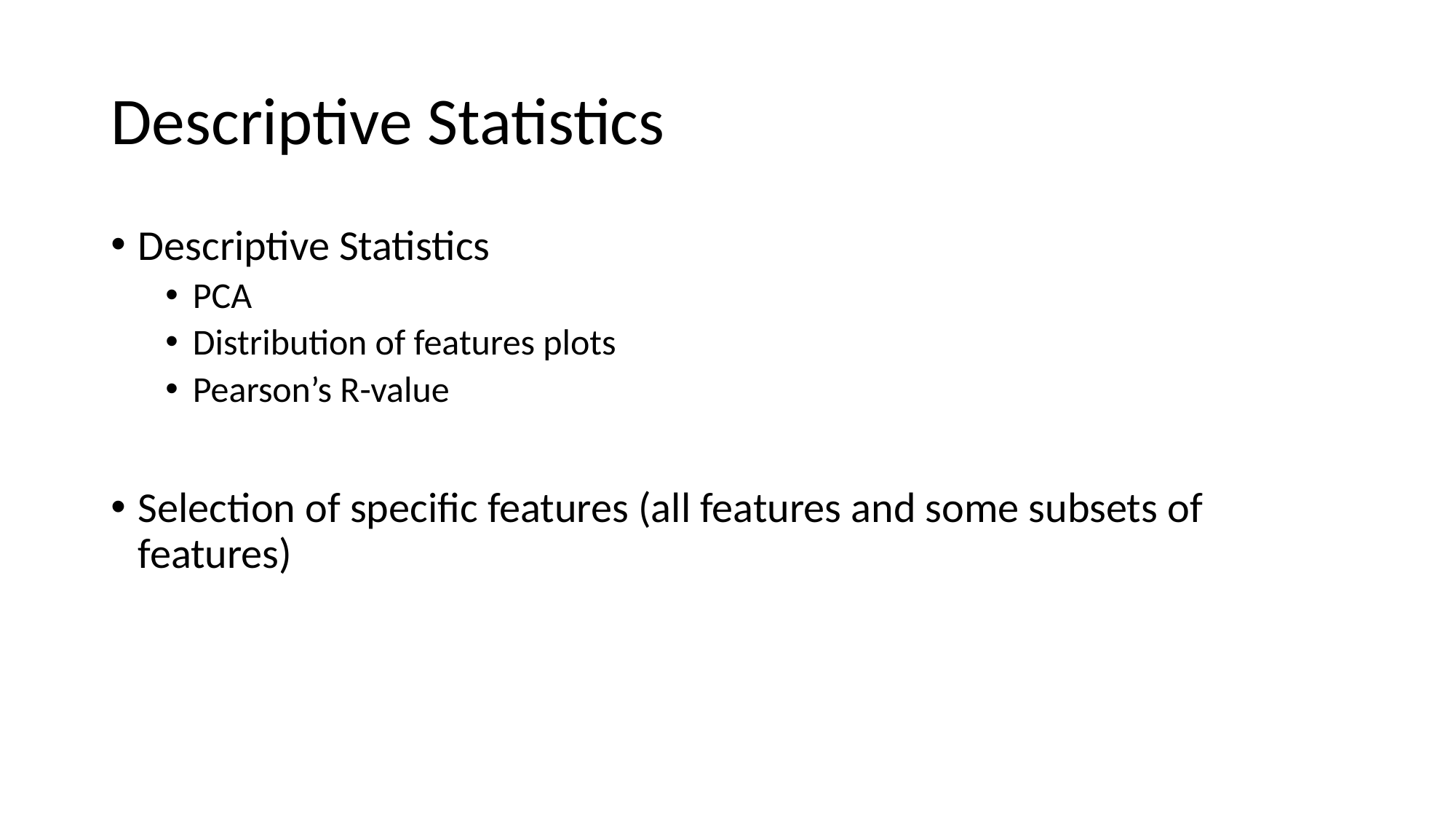

# Descriptive Statistics
Descriptive Statistics
PCA
Distribution of features plots
Pearson’s R-value

Selection of specific features (all features and some subsets of features)